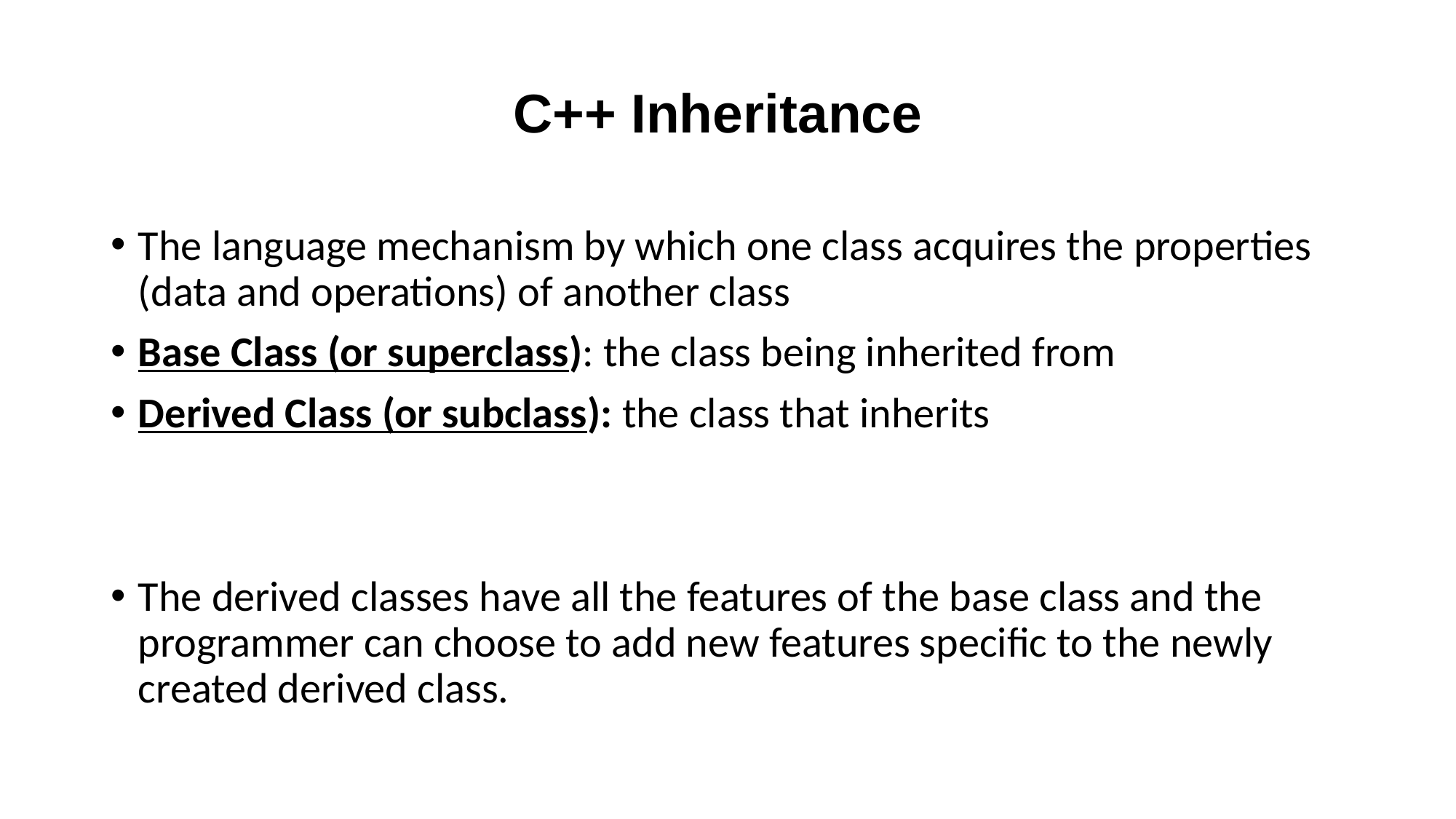

C++ Inheritance
The language mechanism by which one class acquires the properties (data and operations) of another class
Base Class (or superclass): the class being inherited from
Derived Class (or subclass): the class that inherits

The derived classes have all the features of the base class and the programmer can choose to add new features specific to the newly created derived class.